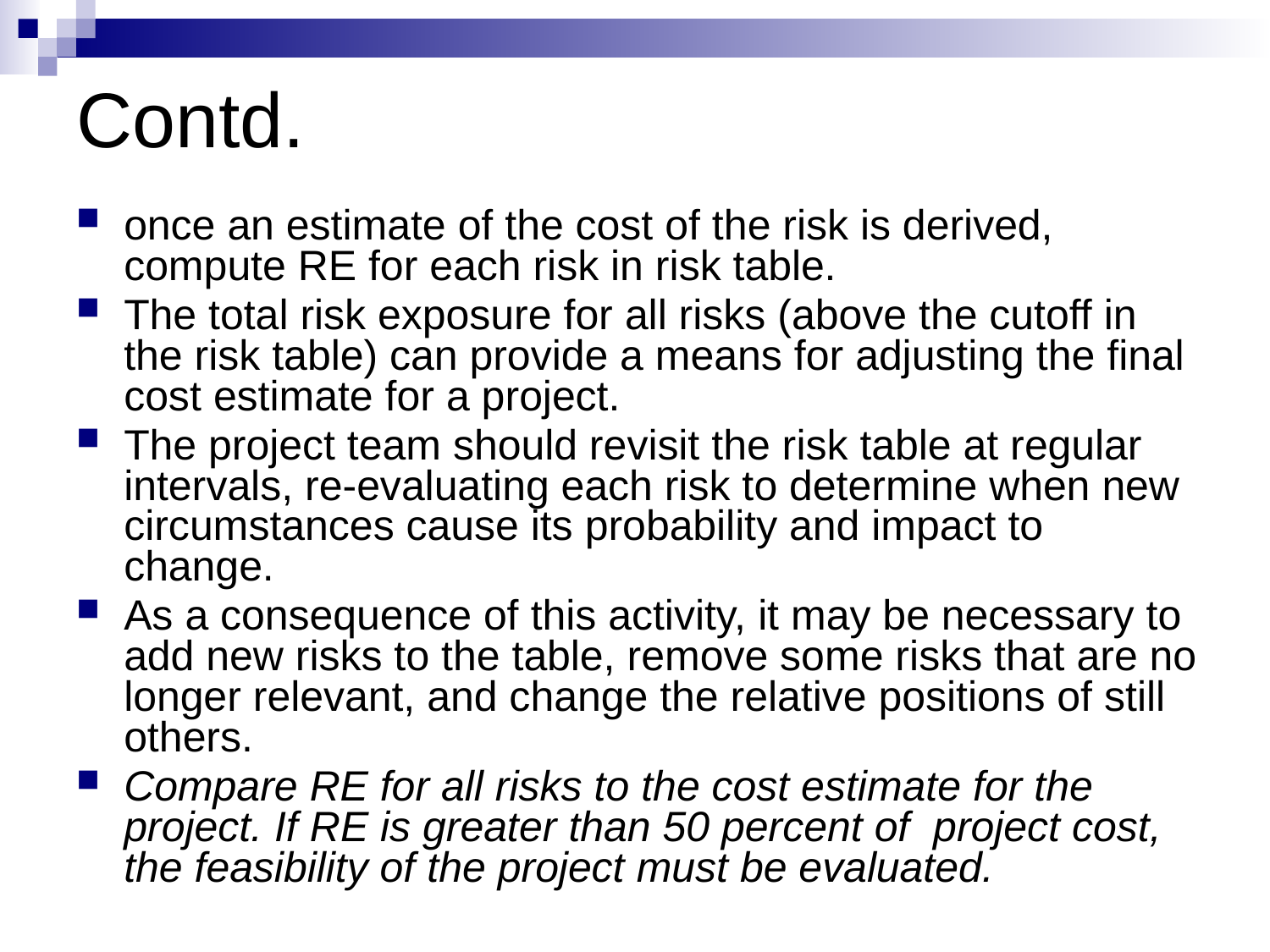

# Contd.
once an estimate of the cost of the risk is derived, compute RE for each risk in risk table.
The total risk exposure for all risks (above the cutoff in the risk table) can provide a means for adjusting the final cost estimate for a project.
The project team should revisit the risk table at regular intervals, re-evaluating each risk to determine when new circumstances cause its probability and impact to change.
As a consequence of this activity, it may be necessary to add new risks to the table, remove some risks that are no longer relevant, and change the relative positions of still others.
Compare RE for all risks to the cost estimate for the project. If RE is greater than 50 percent of  project cost, the feasibility of the project must be evaluated.